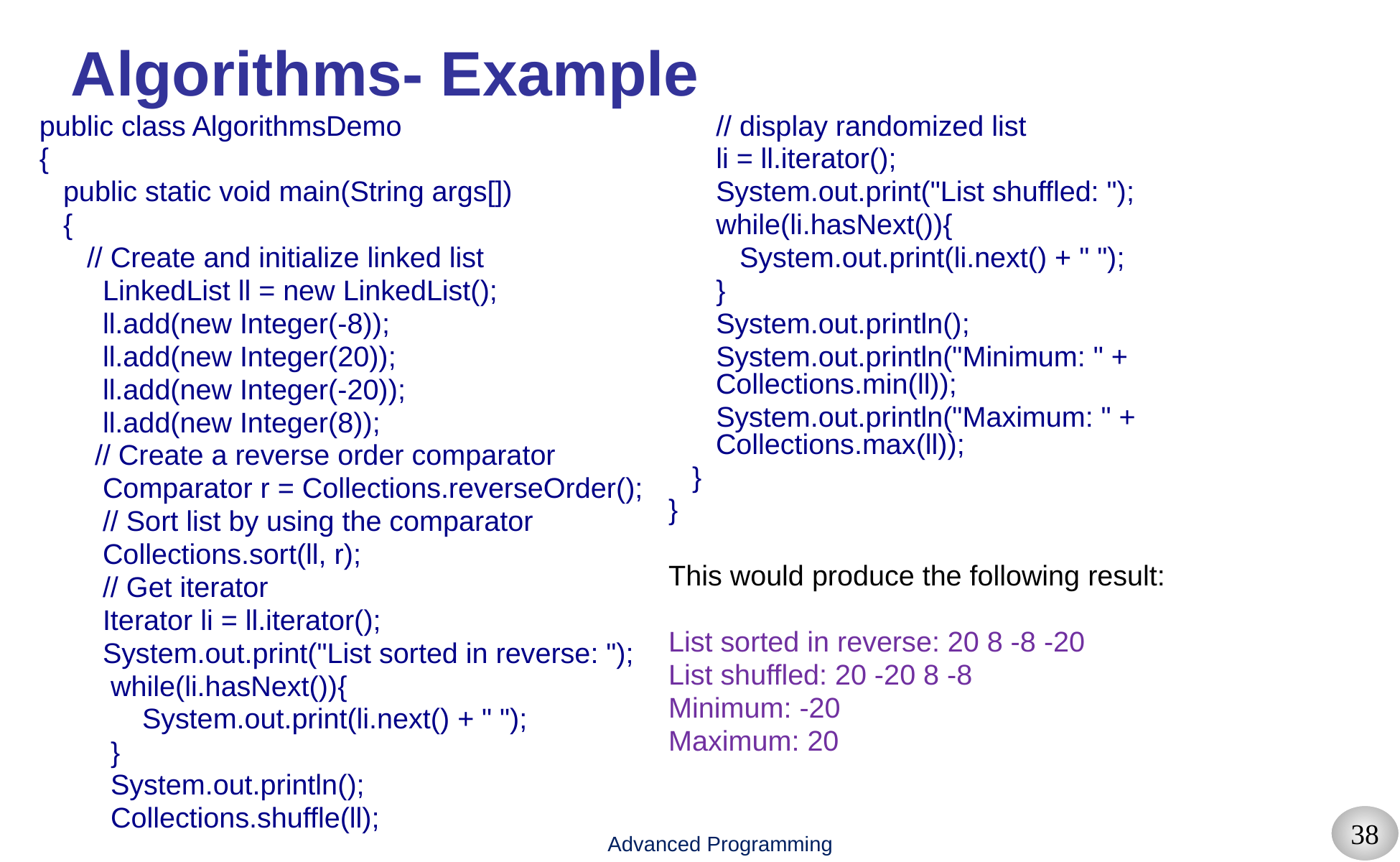

# Algorithms- Example
public class AlgorithmsDemo
{
   public static void main(String args[])
   {
      // Create and initialize linked list
        LinkedList ll = new LinkedList();
        ll.add(new Integer(-8));
        ll.add(new Integer(20));
        ll.add(new Integer(-20));
        ll.add(new Integer(8));
       // Create a reverse order comparator
        Comparator r = Collections.reverseOrder();
        // Sort list by using the comparator
        Collections.sort(ll, r);
        // Get iterator
        Iterator li = ll.iterator();
        System.out.print("List sorted in reverse: ");
         while(li.hasNext()){
             System.out.print(li.next() + " ");
         }
         System.out.println();
         Collections.shuffle(ll);
      // display randomized list
      li = ll.iterator();
      System.out.print("List shuffled: ");
      while(li.hasNext()){
         System.out.print(li.next() + " ");
      }
      System.out.println();
      System.out.println("Minimum: " + Collections.min(ll));
      System.out.println("Maximum: " + Collections.max(ll));
   }
}

This would produce the following result:

List sorted in reverse: 20 8 -8 -20
List shuffled: 20 -20 8 -8
Minimum: -20
Maximum: 20
Advanced Programming